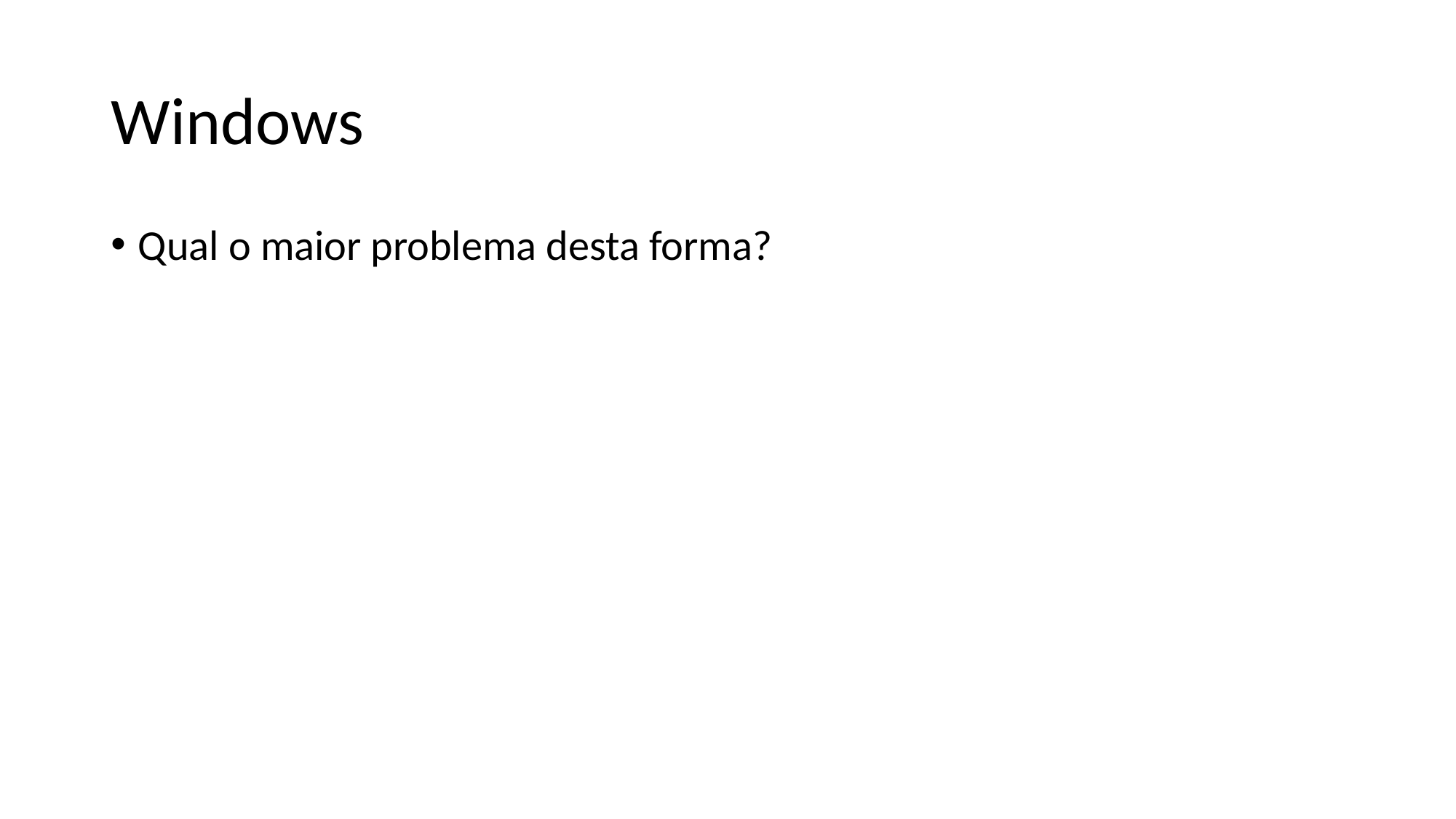

# Windows
Qual o maior problema desta forma?